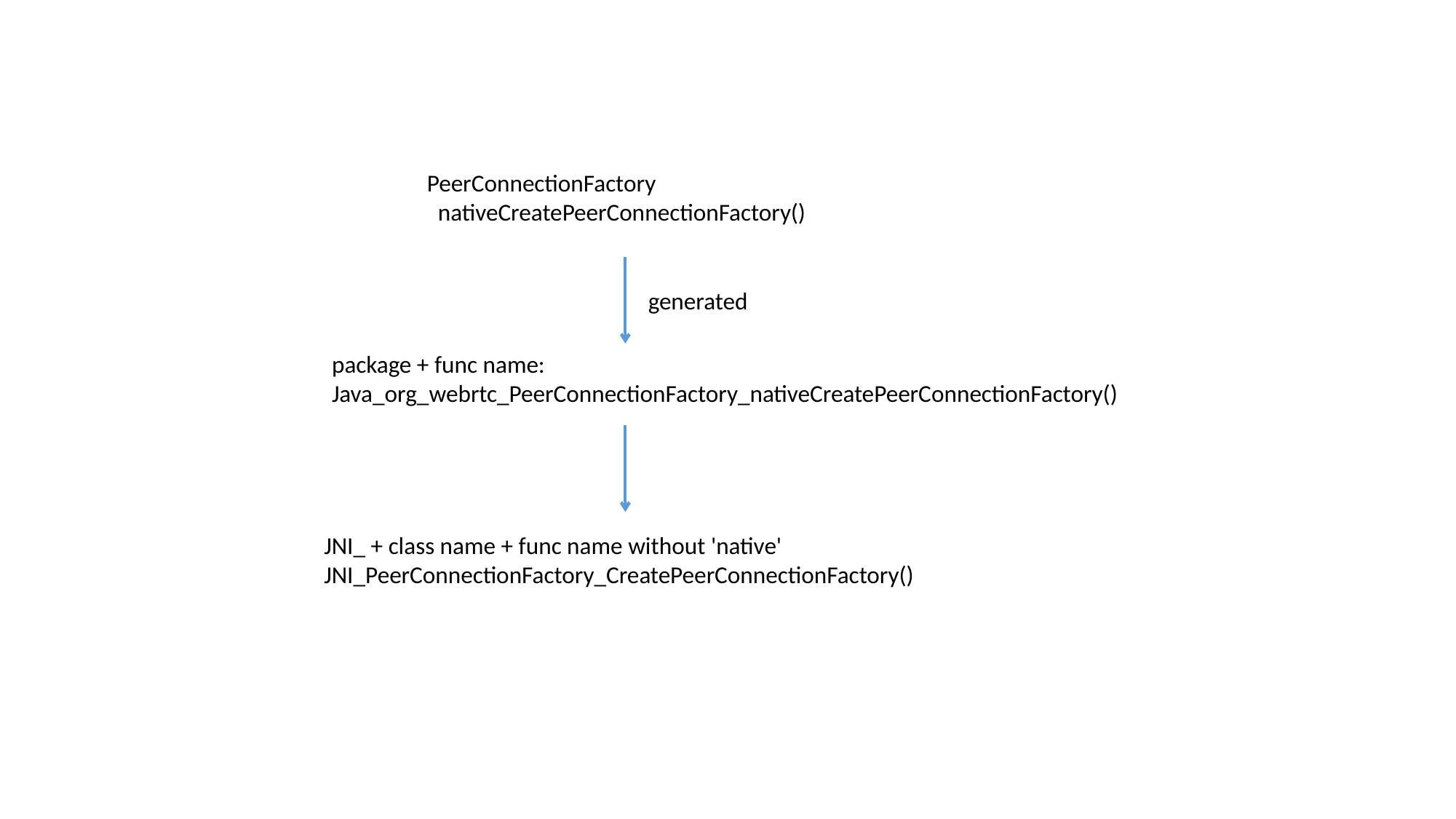

PeerConnectionFactory
  nativeCreatePeerConnectionFactory()
generated
package + func name:
Java_org_webrtc_PeerConnectionFactory_nativeCreatePeerConnectionFactory()
JNI_ + class name + func name without 'native'
JNI_PeerConnectionFactory_CreatePeerConnectionFactory()